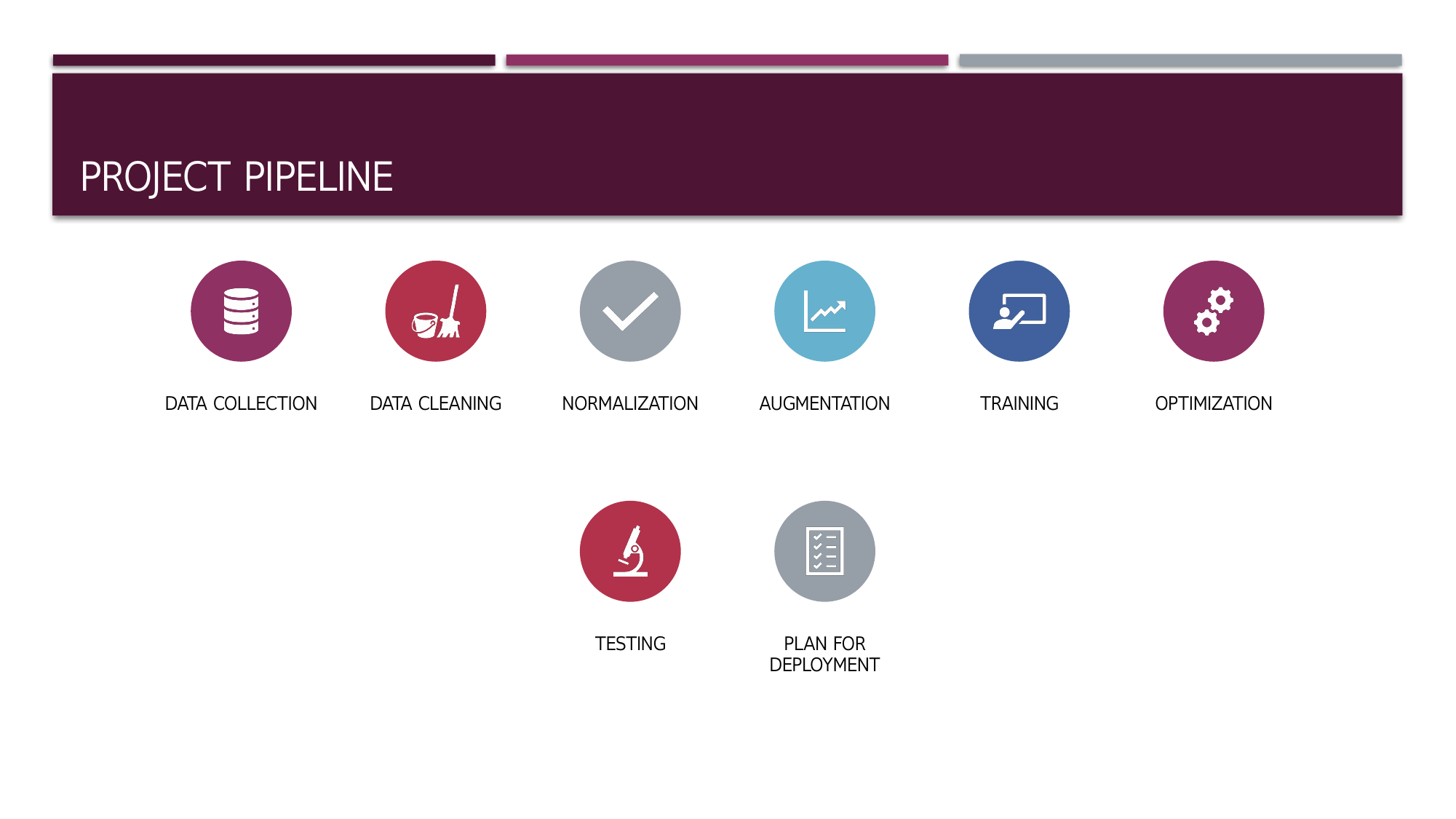

# Project pipeline
Data collection
Data Cleaning
Normalization
Augmentation
Training
Optimization
Testing
Plan for deployment